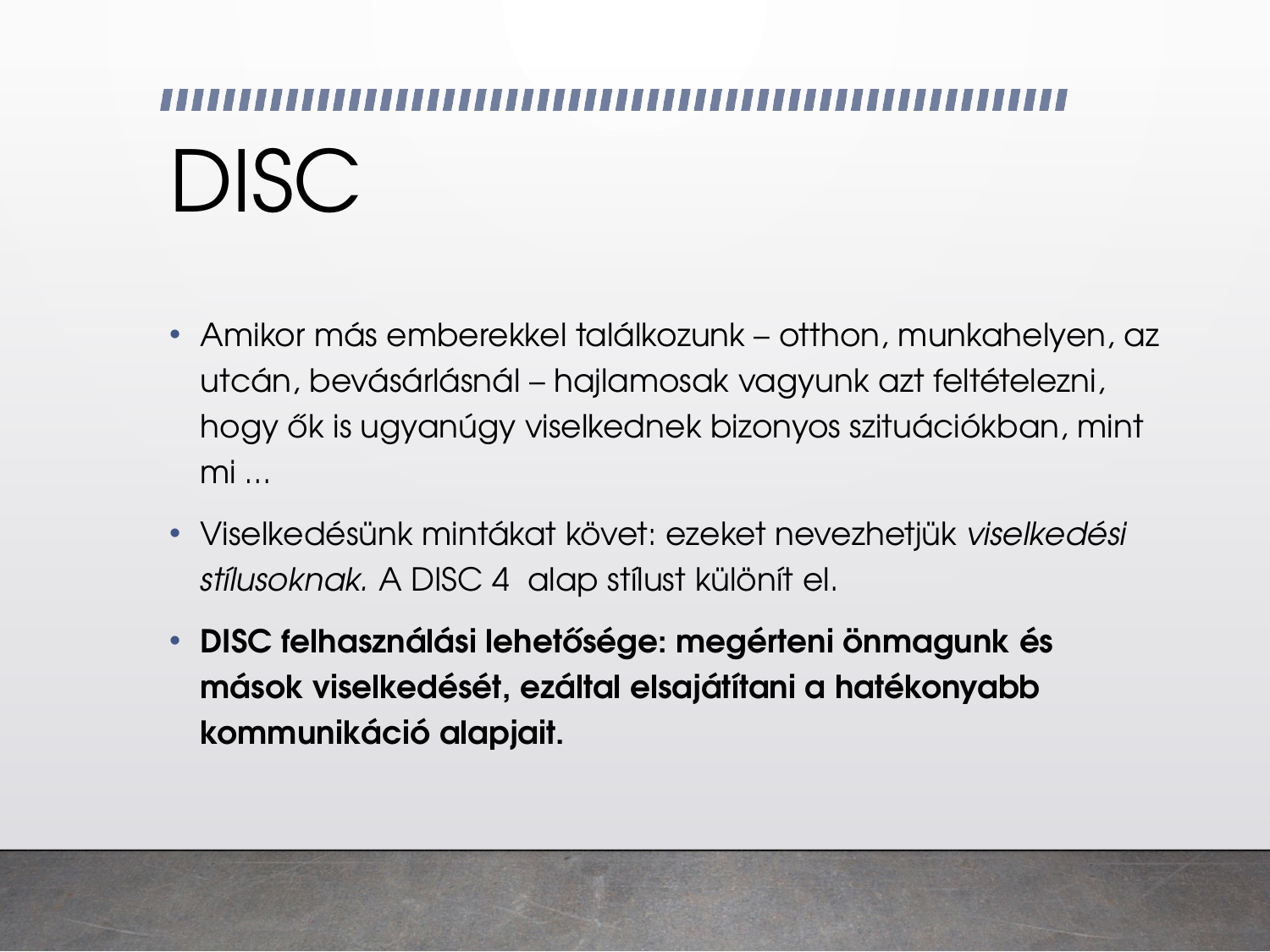

# DISC
Amikor más emberekkel találkozunk – otthon, munkahelyen, az utcán, bevásárlásnál – hajlamosak vagyunk azt feltételezni, hogy ők is ugyanúgy viselkednek bizonyos szituációkban, mint mi …
Viselkedésünk mintákat követ: ezeket nevezhetjük viselkedési stílusoknak. A DISC 4  alap stílust különít el.
DISC felhasználási lehetősége: megérteni önmagunk és mások viselkedését, ezáltal elsajátítani a hatékonyabb kommunikáció alapjait.